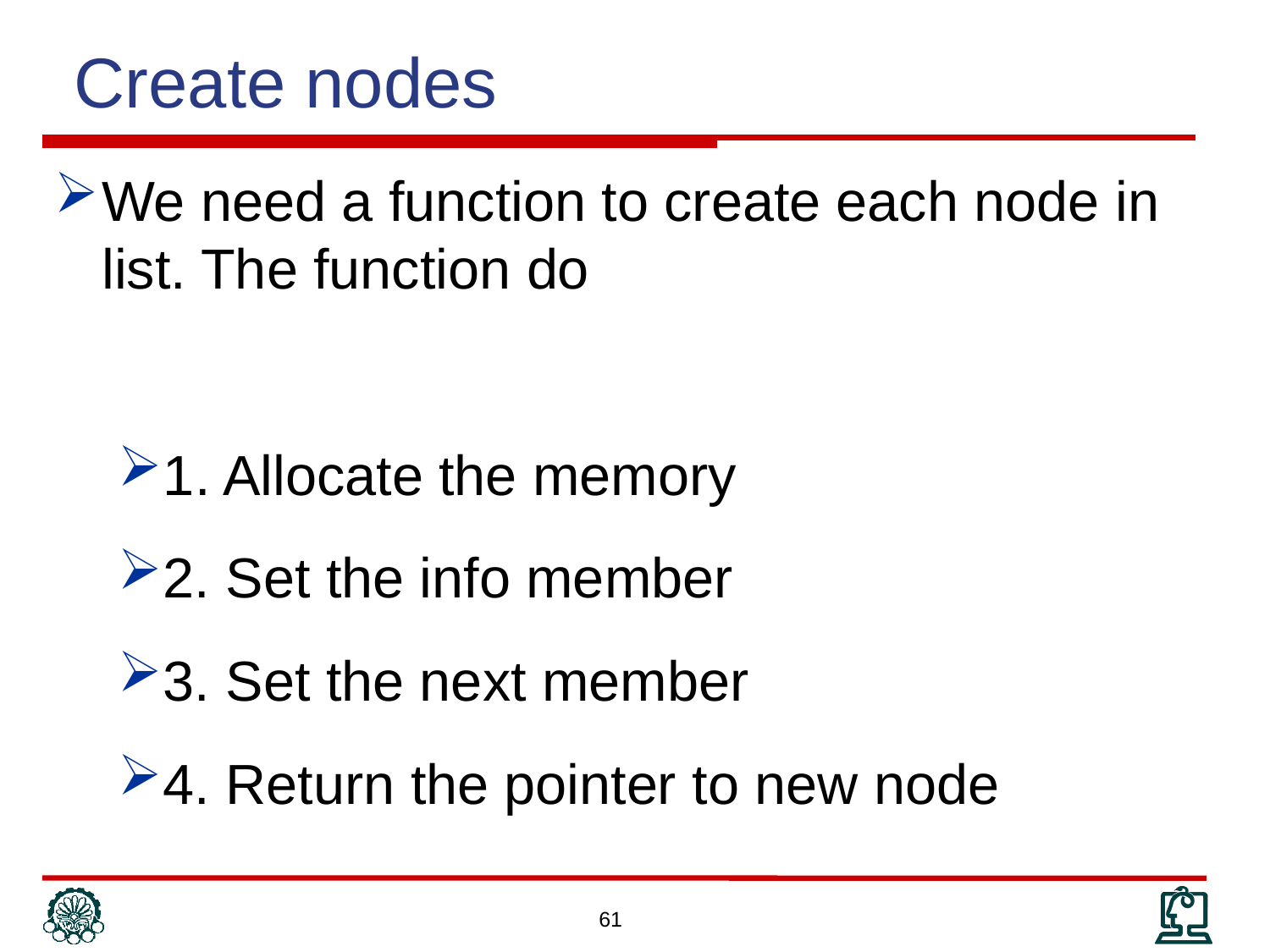

Create nodes
We need a function to create each node in list. The function do

1. Allocate the memory
2. Set the info member
3. Set the next member
4. Return the pointer to new node
61